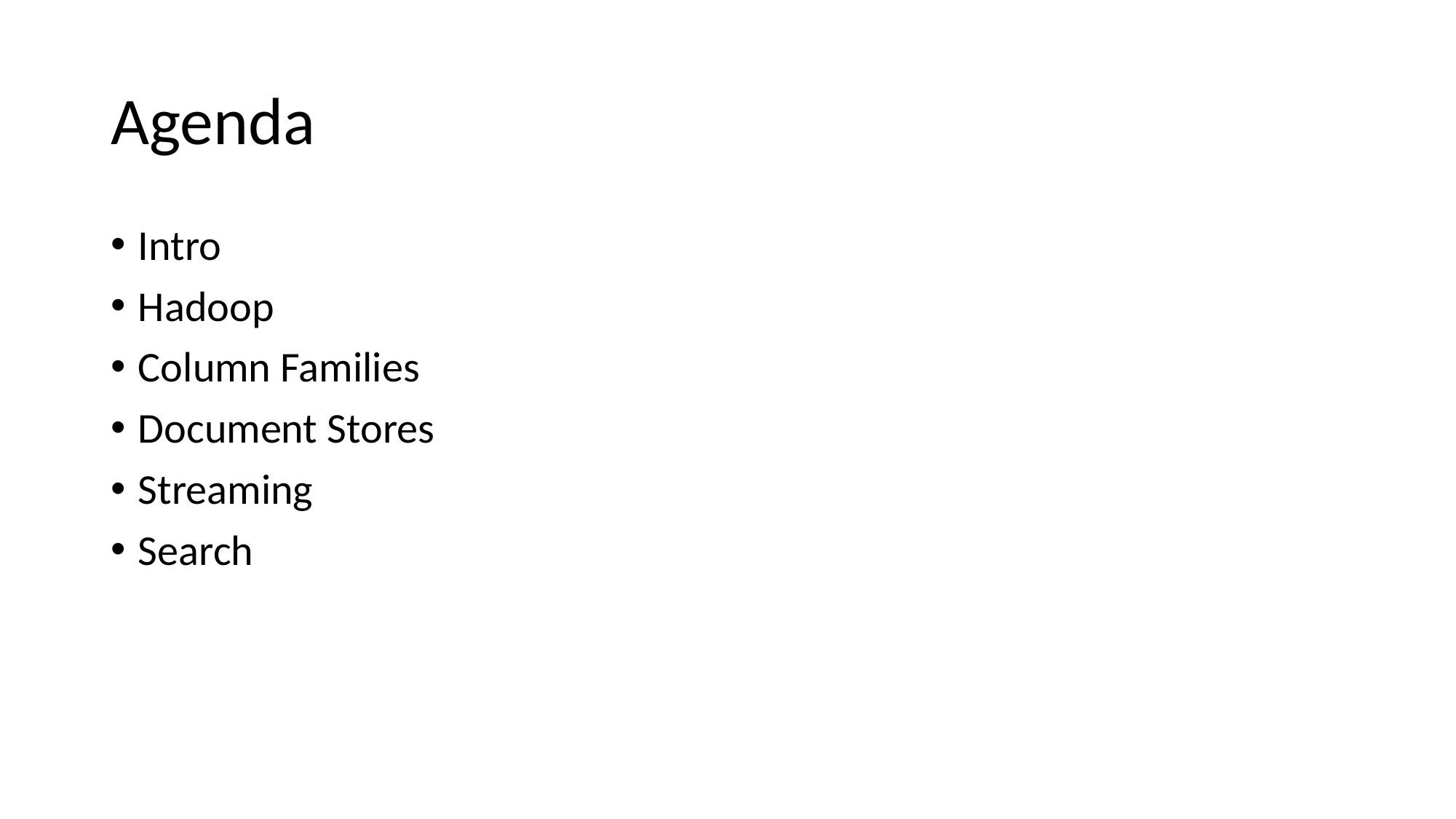

# Agenda
Intro
Hadoop
Column Families
Document Stores
Streaming
Search